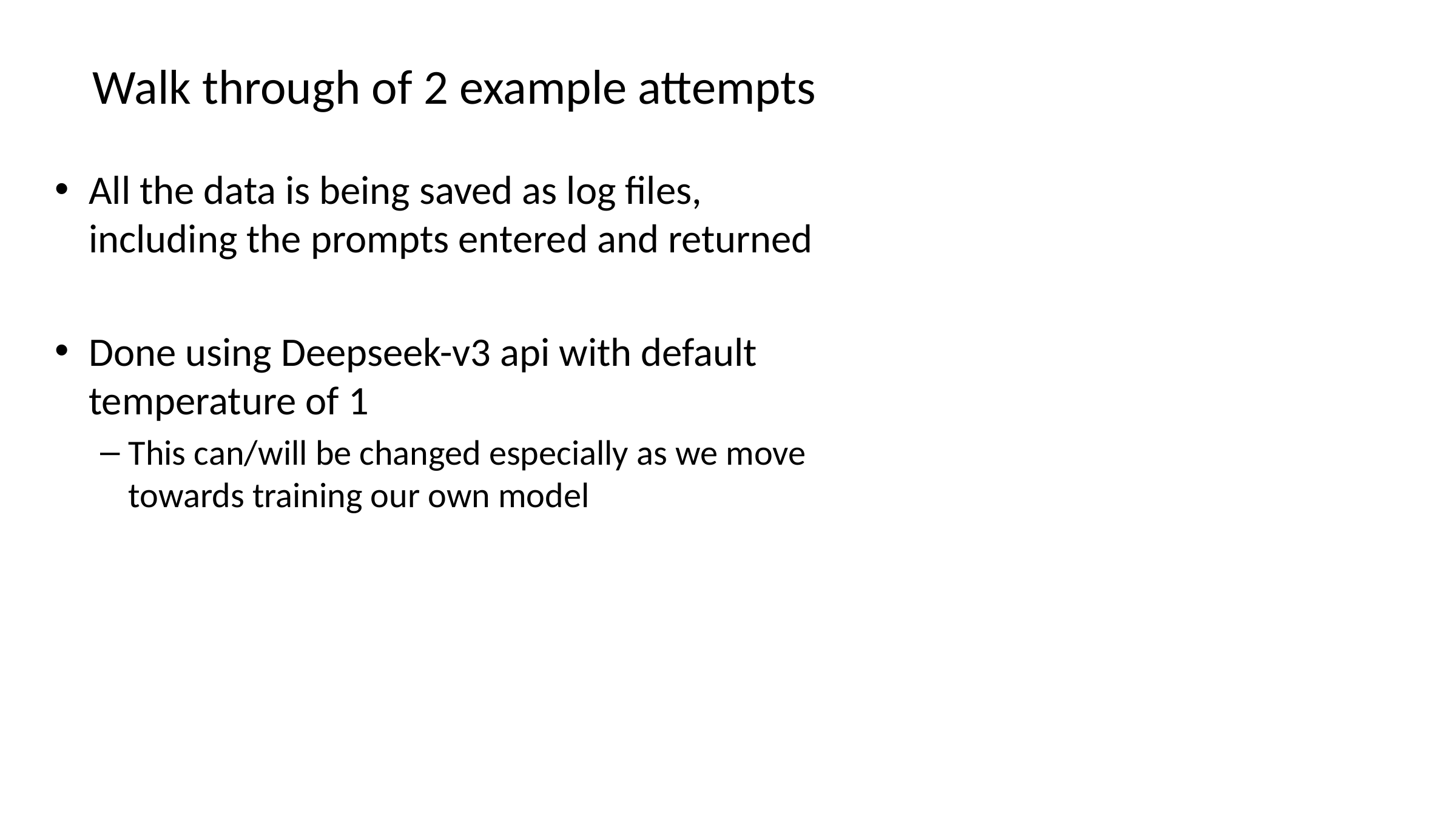

# Walk through of 2 example attempts
All the data is being saved as log files, including the prompts entered and returned

Done using Deepseek-v3 api with default temperature of 1
This can/will be changed especially as we move towards training our own model